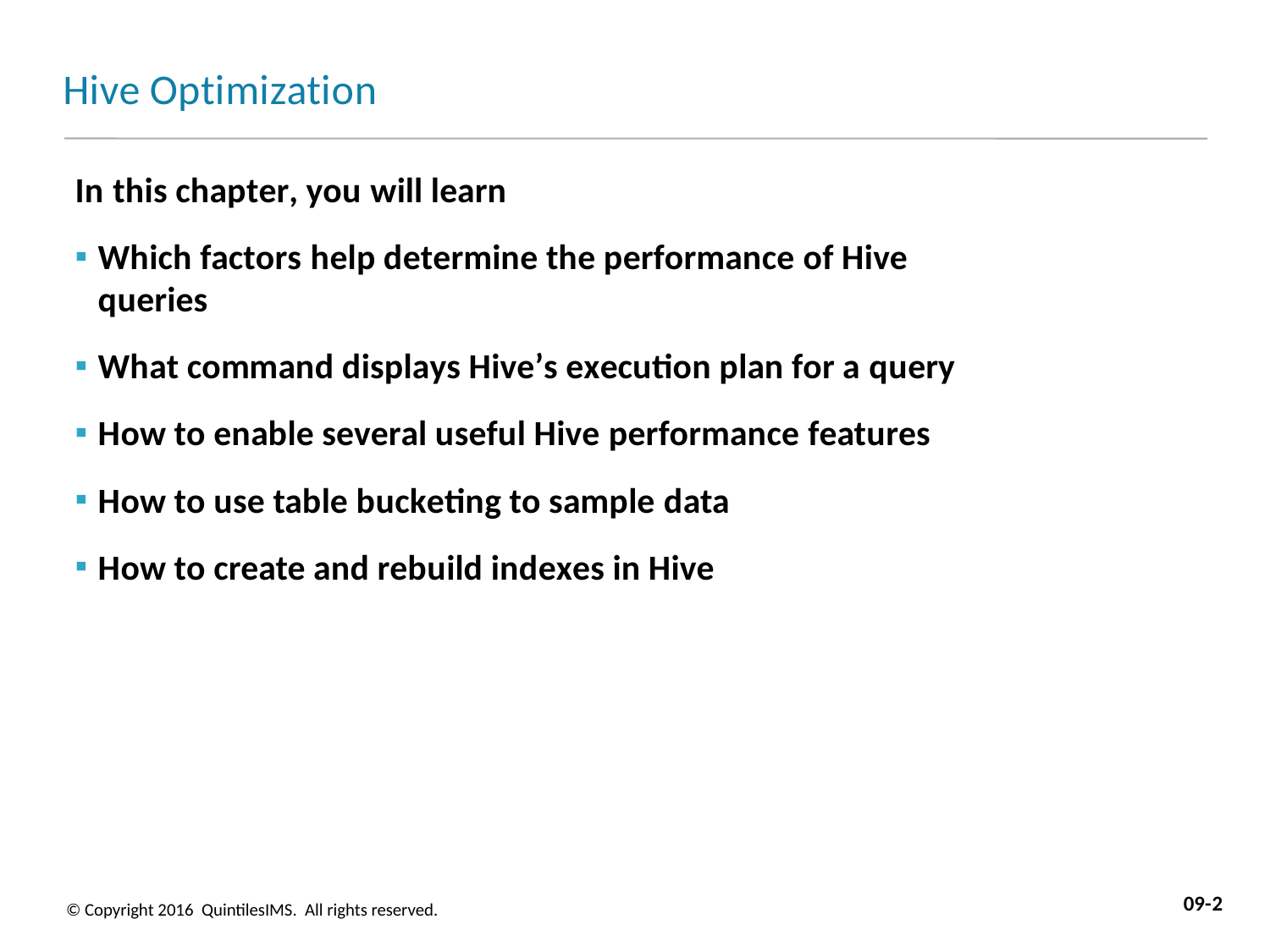

# Hive Optimization
In this chapter, you will learn
Which factors help determine the performance of Hive queries
What command displays Hive’s execution plan for a query
How to enable several useful Hive performance features
How to use table bucketing to sample data
How to create and rebuild indexes in Hive
09-2
© Copyright 2016  QuintilesIMS.  All rights reserved.